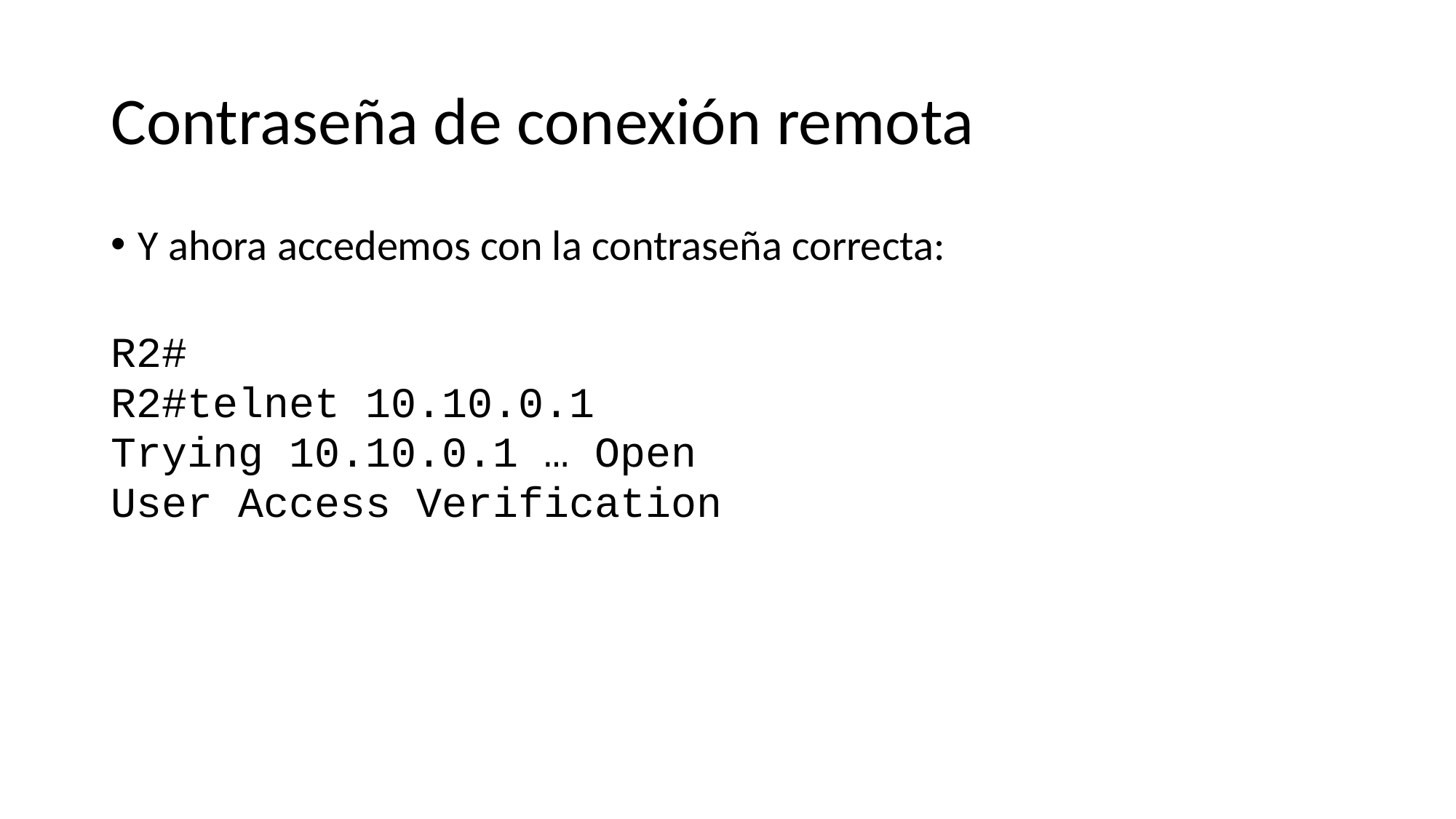

# Contraseña de conexión remota
Y ahora accedemos con la contraseña correcta:

R2#
R2#telnet 10.10.0.1
Trying 10.10.0.1 … Open
User Access Verification